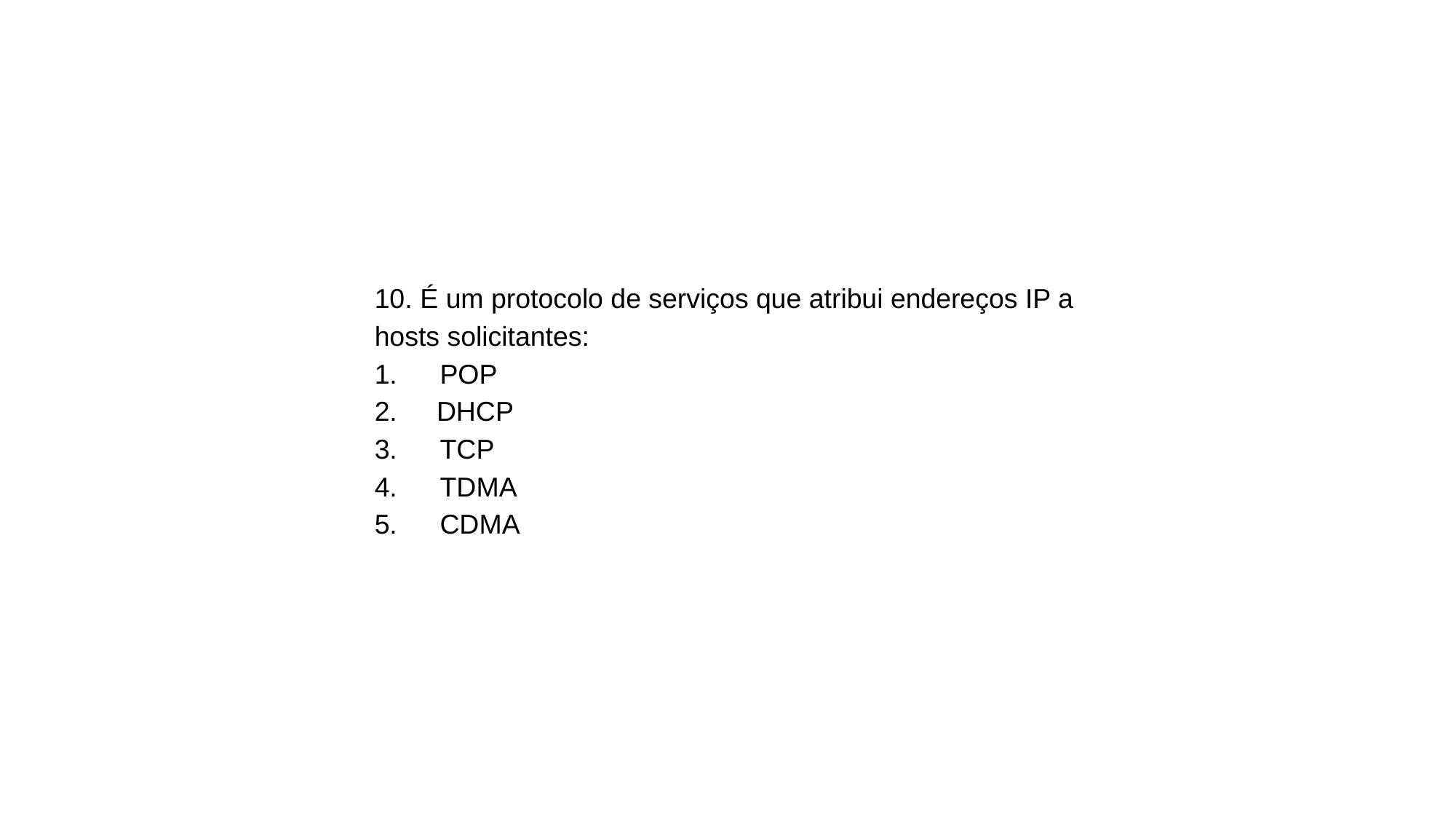

10. É um protocolo de serviços que atribui endereços IP a hosts solicitantes:
1. POP
2. DHCP
3. TCP
4. TDMA
5. CDMA